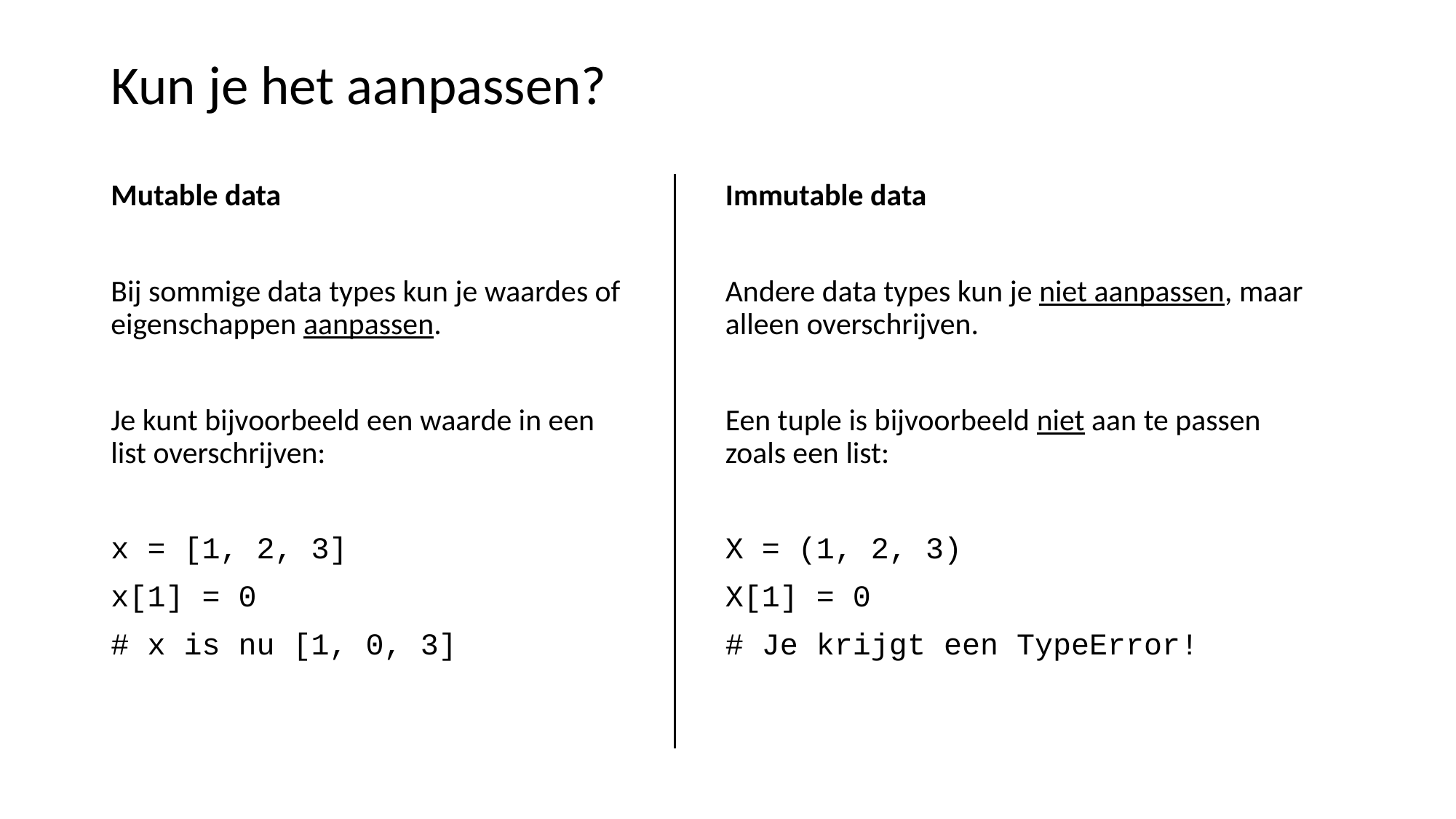

# Kun je het aanpassen?
Mutable data

Bij sommige data types kun je waardes of eigenschappen aanpassen.

Je kunt bijvoorbeeld een waarde in een list overschrijven:

x = [1, 2, 3]
x[1] = 0
# x is nu [1, 0, 3]

Immutable data

Andere data types kun je niet aanpassen, maar alleen overschrijven.

Een tuple is bijvoorbeeld niet aan te passen zoals een list:

X = (1, 2, 3)
X[1] = 0
# Je krijgt een TypeError!